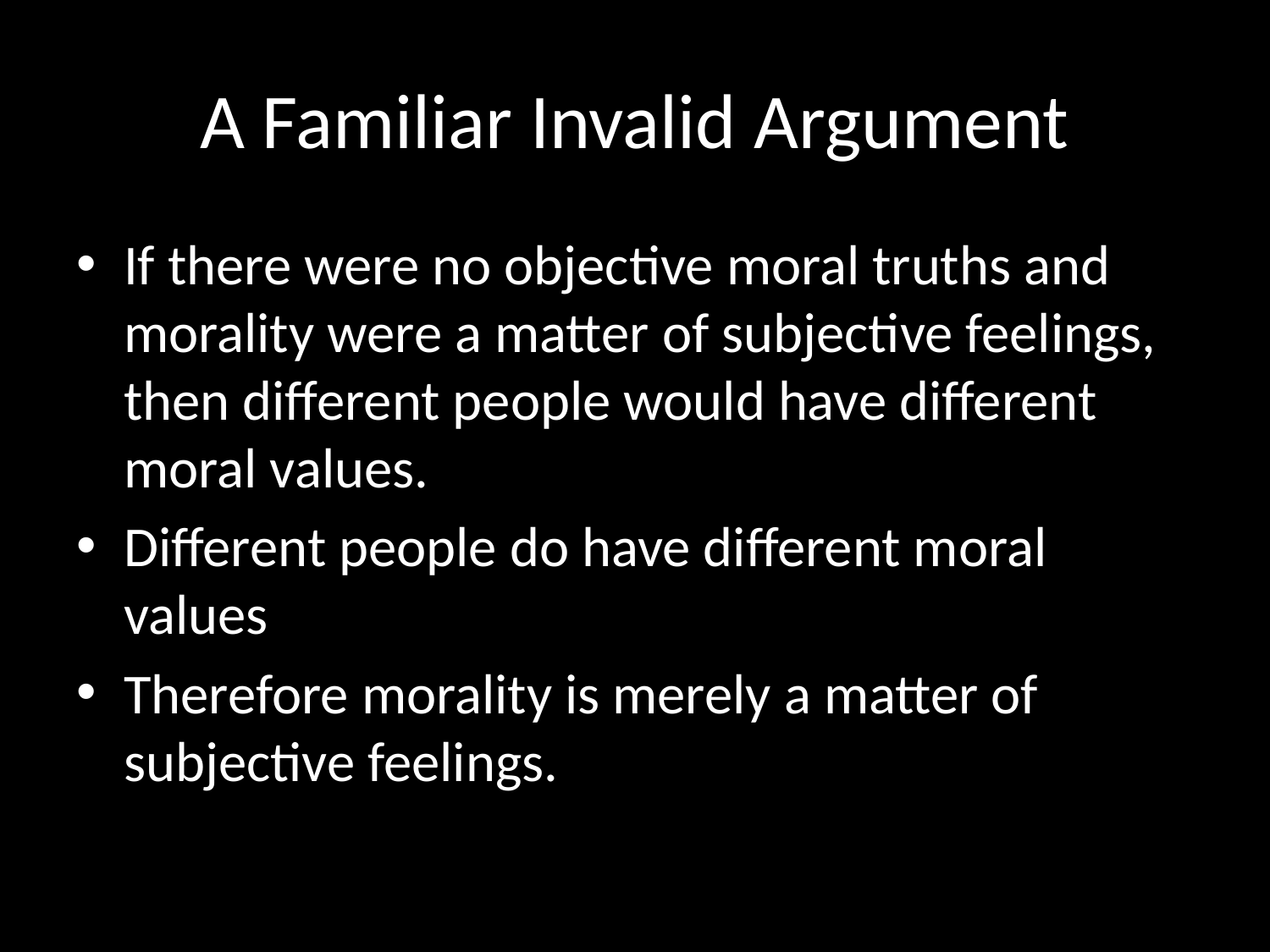

# A Familiar Invalid Argument
If there were no objective moral truths and morality were a matter of subjective feelings, then different people would have different moral values.
Different people do have different moral values
Therefore morality is merely a matter of subjective feelings.